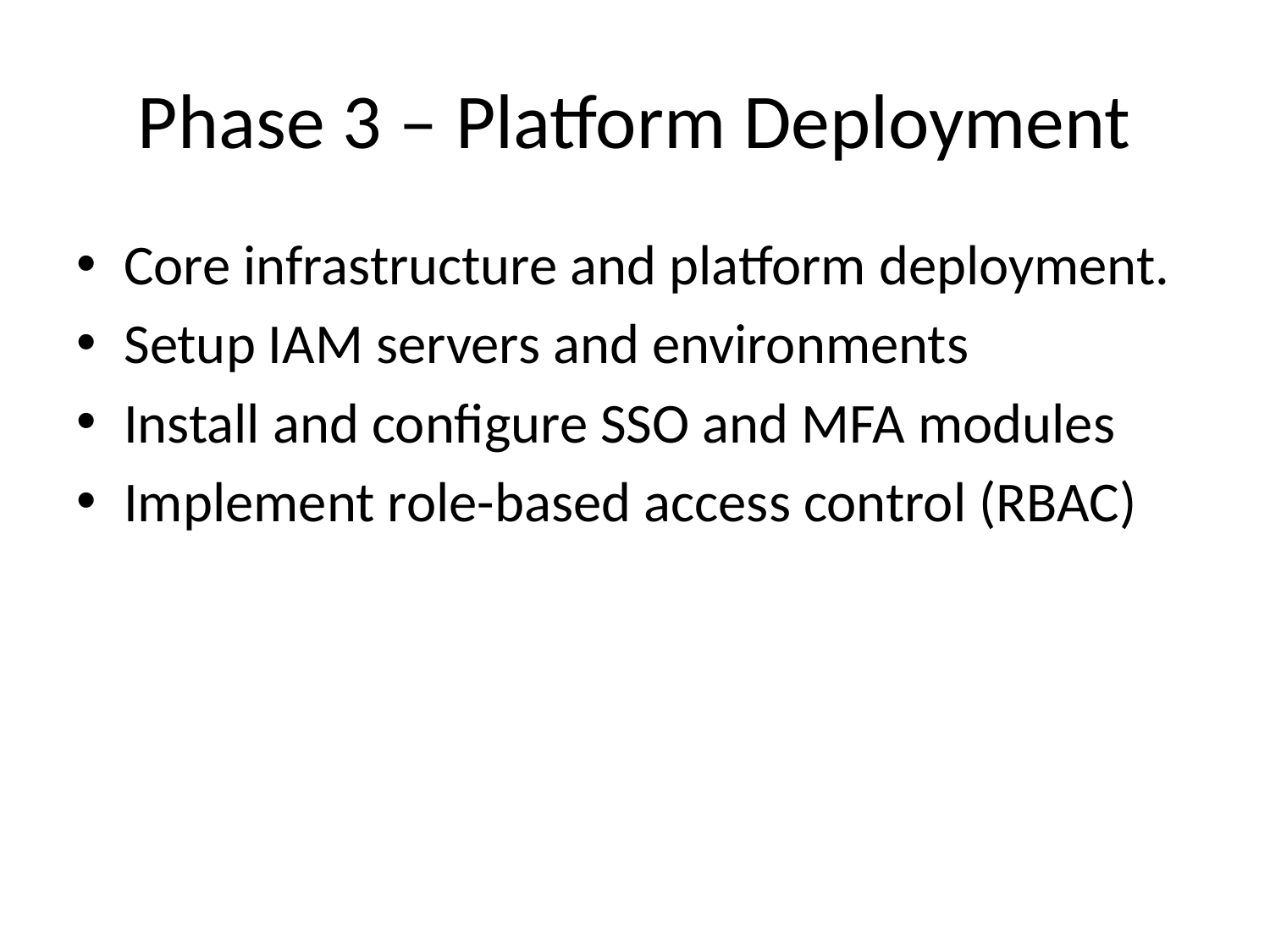

# Phase 3 – Platform Deployment
Core infrastructure and platform deployment.
Setup IAM servers and environments
Install and configure SSO and MFA modules
Implement role-based access control (RBAC)